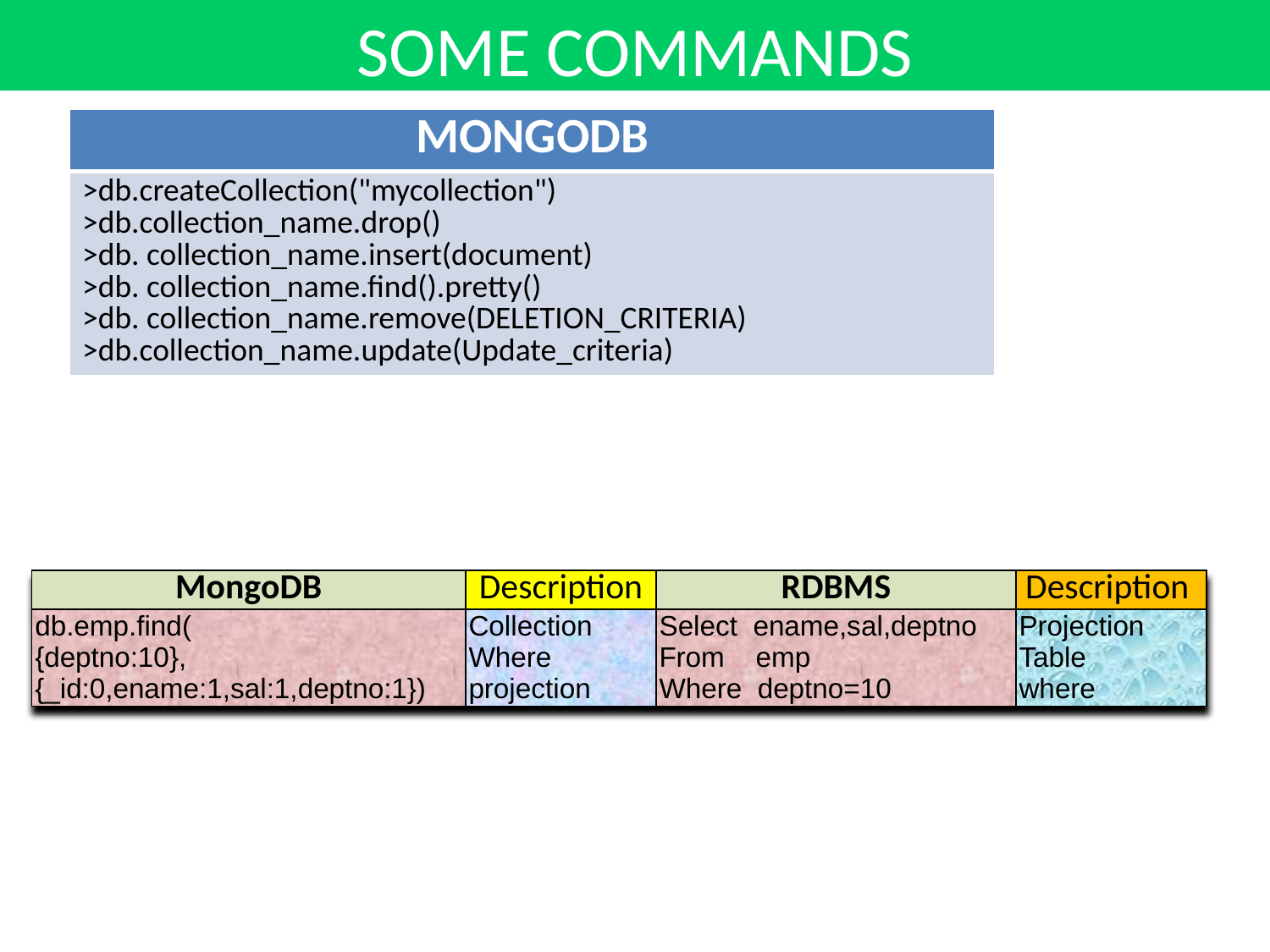

SOME COMMANDS
| MONGODB |
| --- |
| >db.createCollection("mycollection") >db.collection\_name.drop() >db. collection\_name.insert(document) >db. collection\_name.find().pretty() >db. collection\_name.remove(DELETION\_CRITERIA) >db.collection\_name.update(Update\_criteria) |
| MongoDB | Description | RDBMS | Description |
| --- | --- | --- | --- |
| db.emp.find( {deptno:10}, {\_id:0,ename:1,sal:1,deptno:1}) | Collection Where projection | Select ename,sal,deptno From emp Where deptno=10 | Projection Table where |